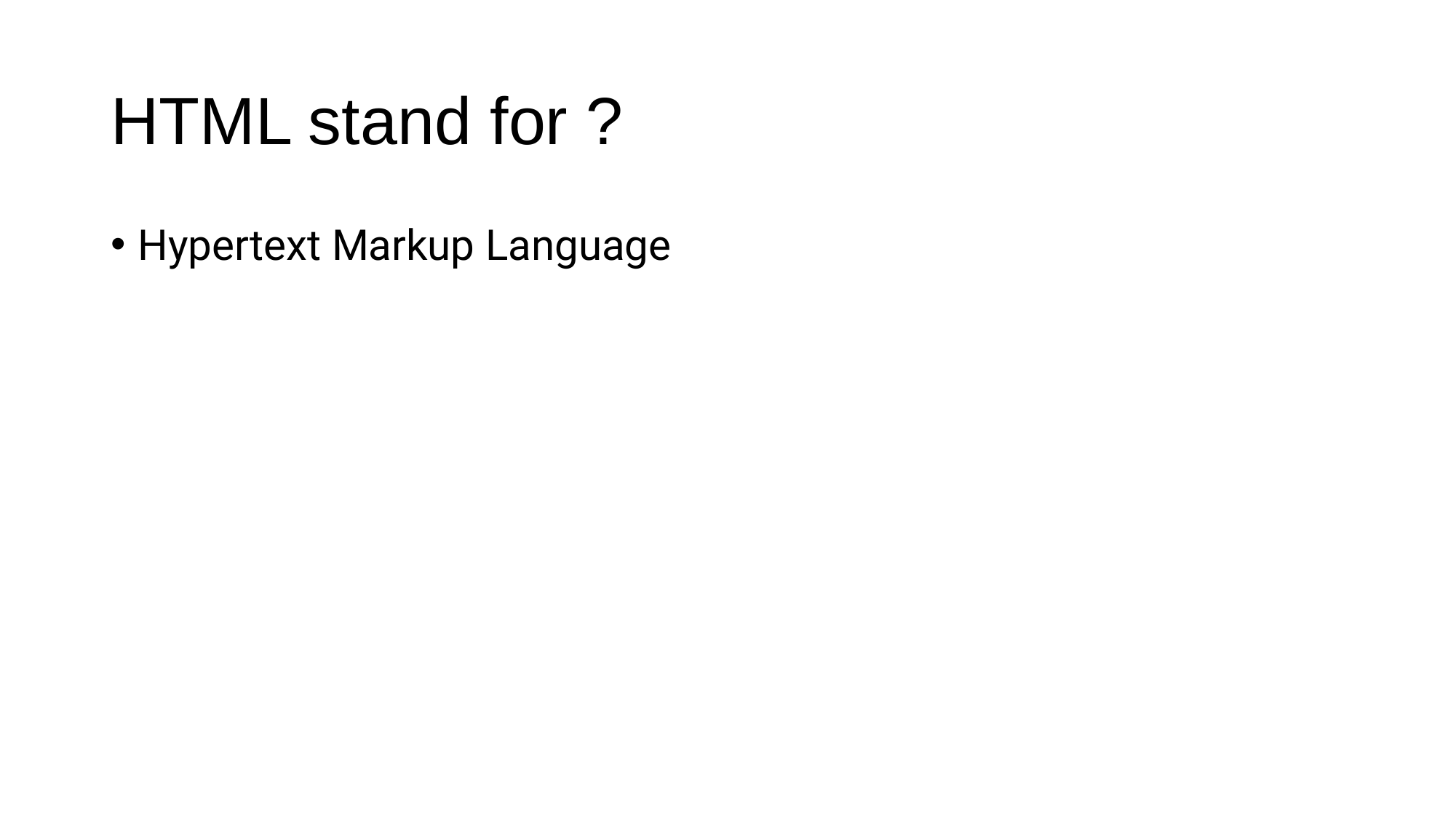

# HTML stand for ?
Hypertext Markup Language